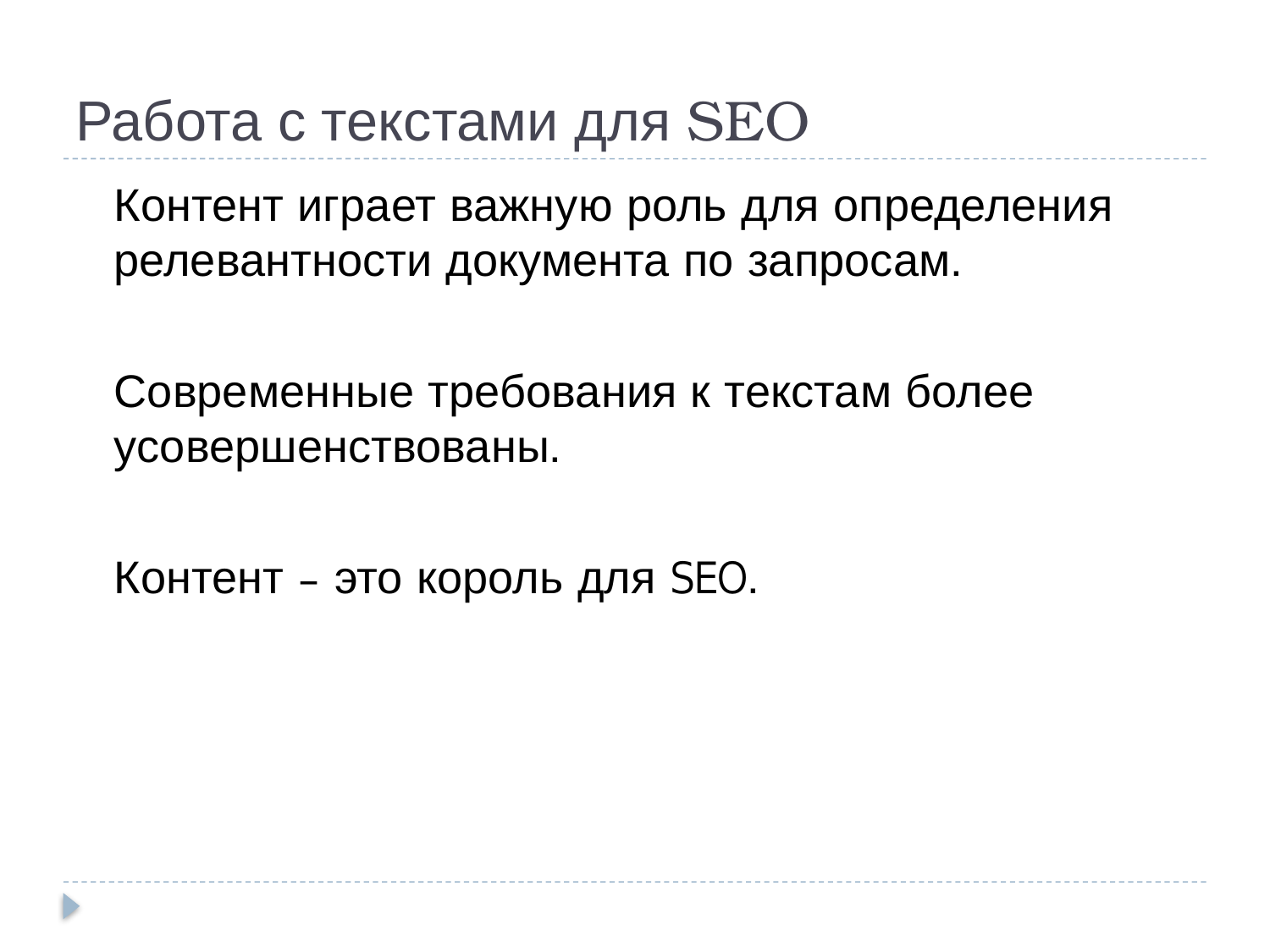

# Работа с текстами для SEO
	Контент играет важную роль для определения релевантности документа по запросам.

	Современные требования к текстам более усовершенствованы.

	Контент – это король для SEO.